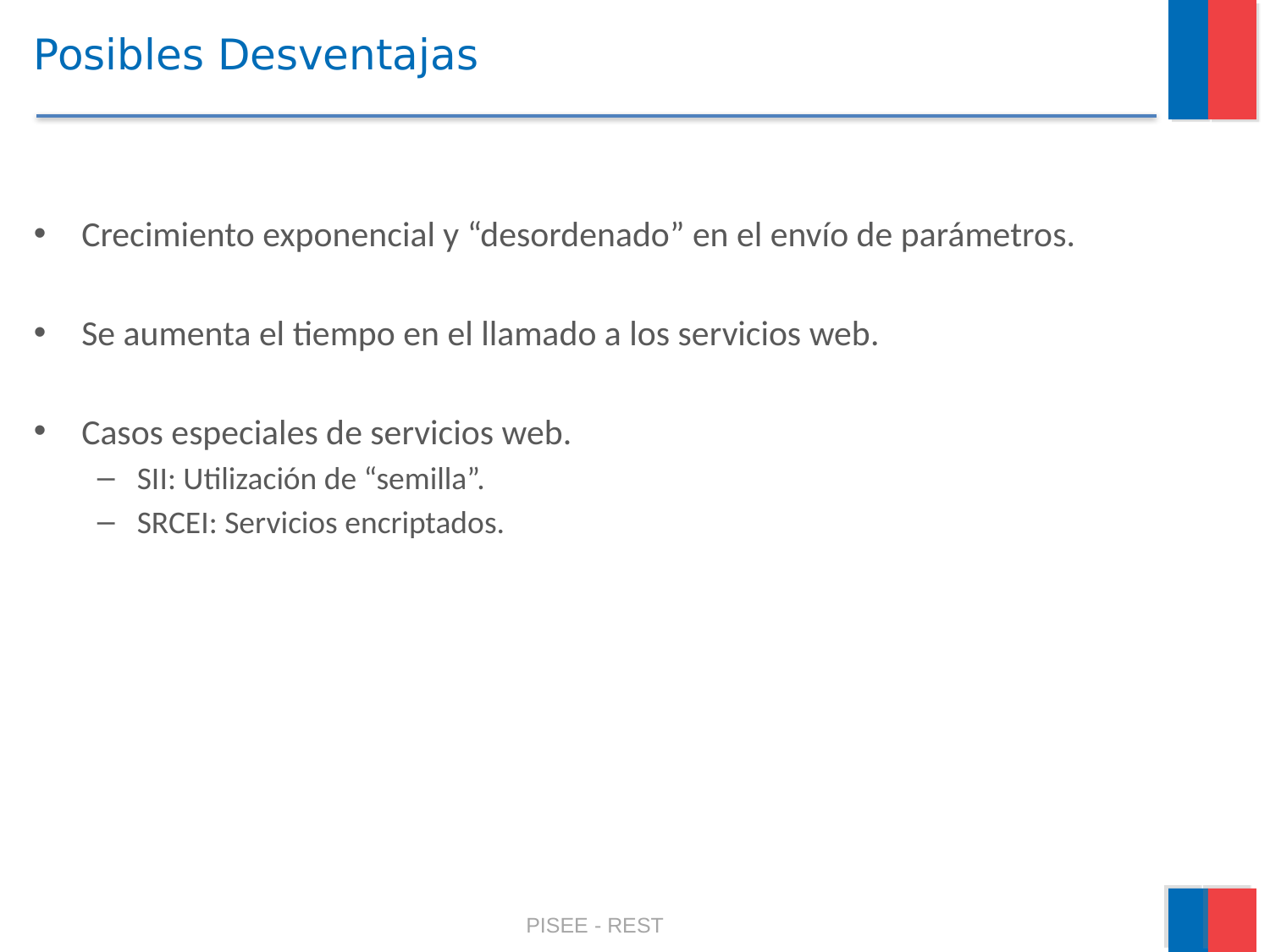

# Posibles Desventajas
Crecimiento exponencial y “desordenado” en el envío de parámetros.

Se aumenta el tiempo en el llamado a los servicios web.

Casos especiales de servicios web.
SII: Utilización de “semilla”.
SRCEI: Servicios encriptados.
PISEE - REST